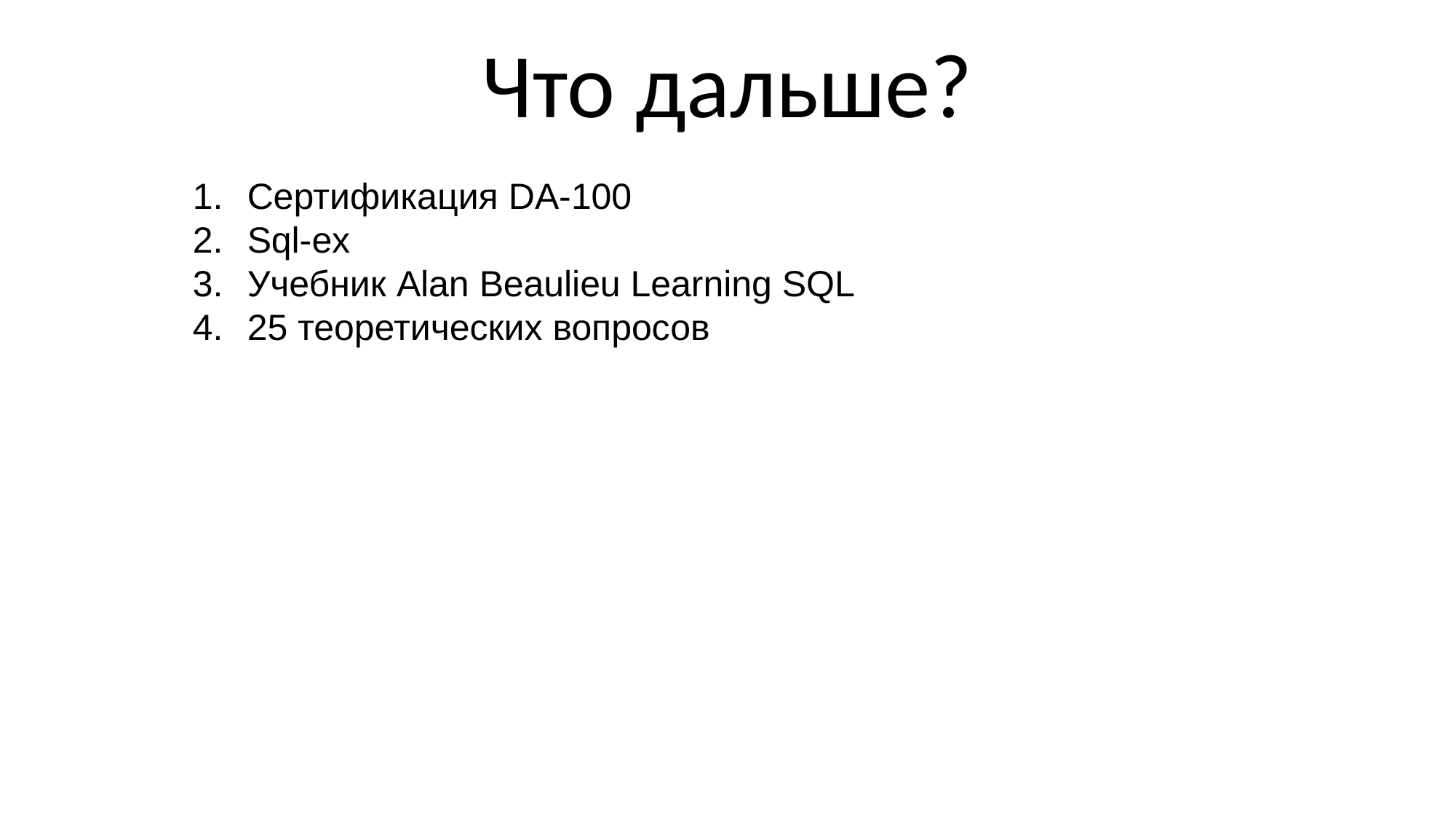

# Что дальше?
Сертификация DA-100
Sql-ex
Учебник Alan Beaulieu Learning SQL
25 теоретических вопросов